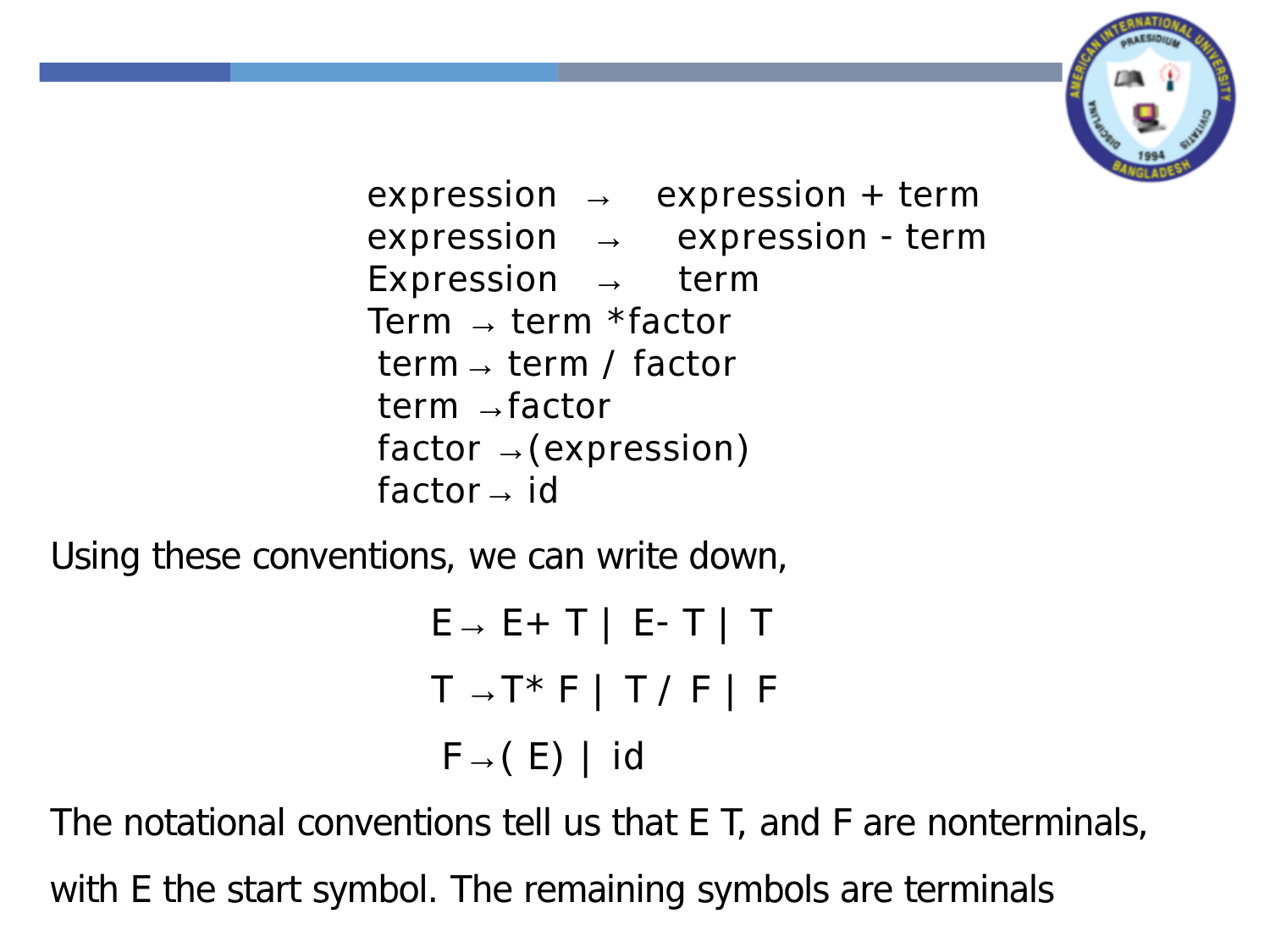

expression  →    expression + term
expression   →     expression - term
Expression   →     term
Term → term *factor
 term→ term / factor
 term →factor
 factor →(expression)
 factor→ id
Using these conventions, we can write down,
E→ E+ T | E- T | T
T →T* F | T / F | F
 F→( E) | id
The notational conventions tell us that E T, and F are nonterminals, with E the start symbol. The remaining symbols are terminals